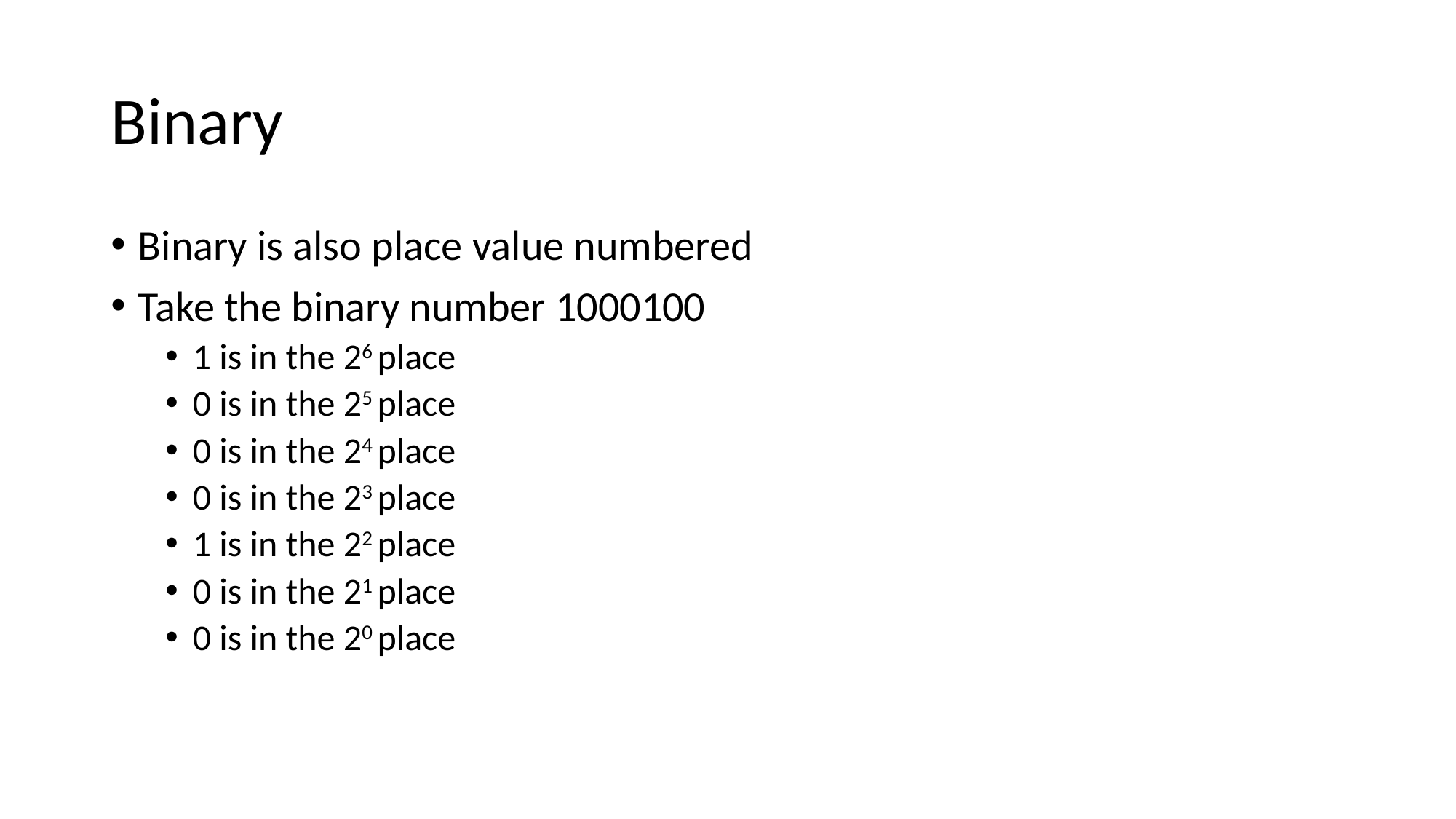

# Binary
Binary is also place value numbered
Take the binary number 1000100
1 is in the 26 place
0 is in the 25 place
0 is in the 24 place
0 is in the 23 place
1 is in the 22 place
0 is in the 21 place
0 is in the 20 place